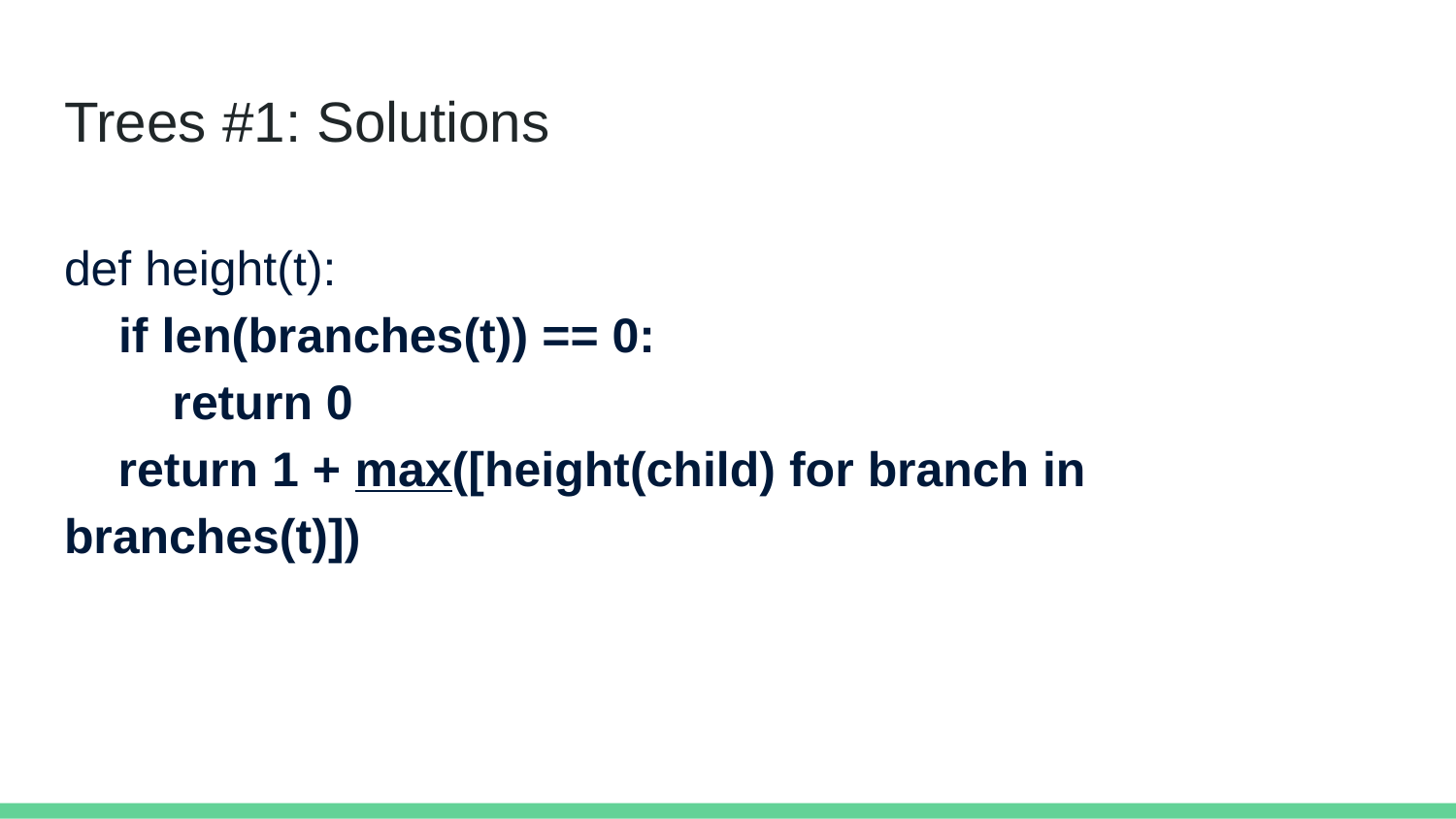

# Trees #1: Solutions
def height(t):
    if len(branches(t)) == 0:
        return 0
    return 1 + max([height(child) for branch in branches(t)])